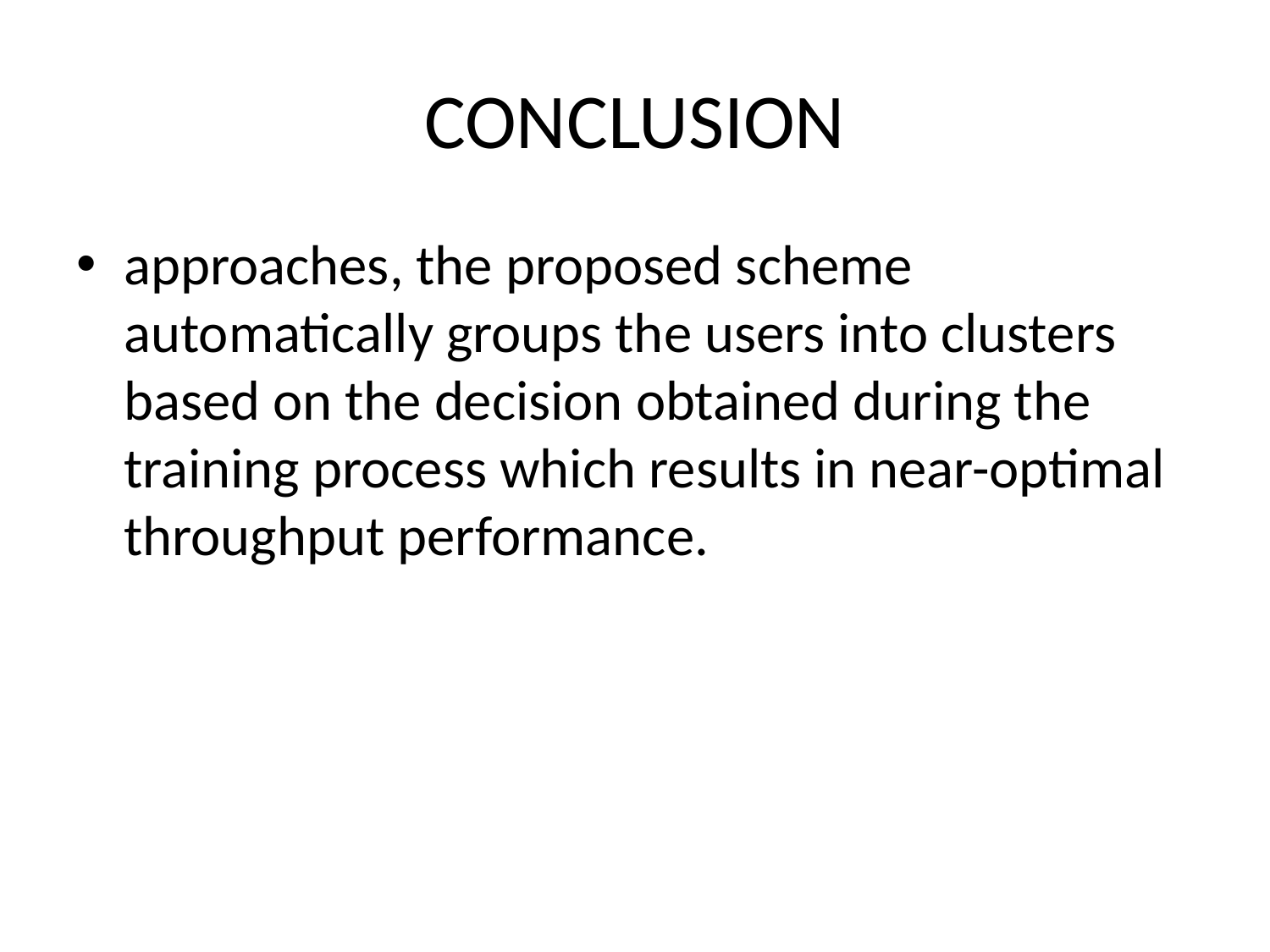

# CONCLUSION
approaches, the proposed scheme automatically groups the users into clusters based on the decision obtained during the training process which results in near-optimal throughput performance.